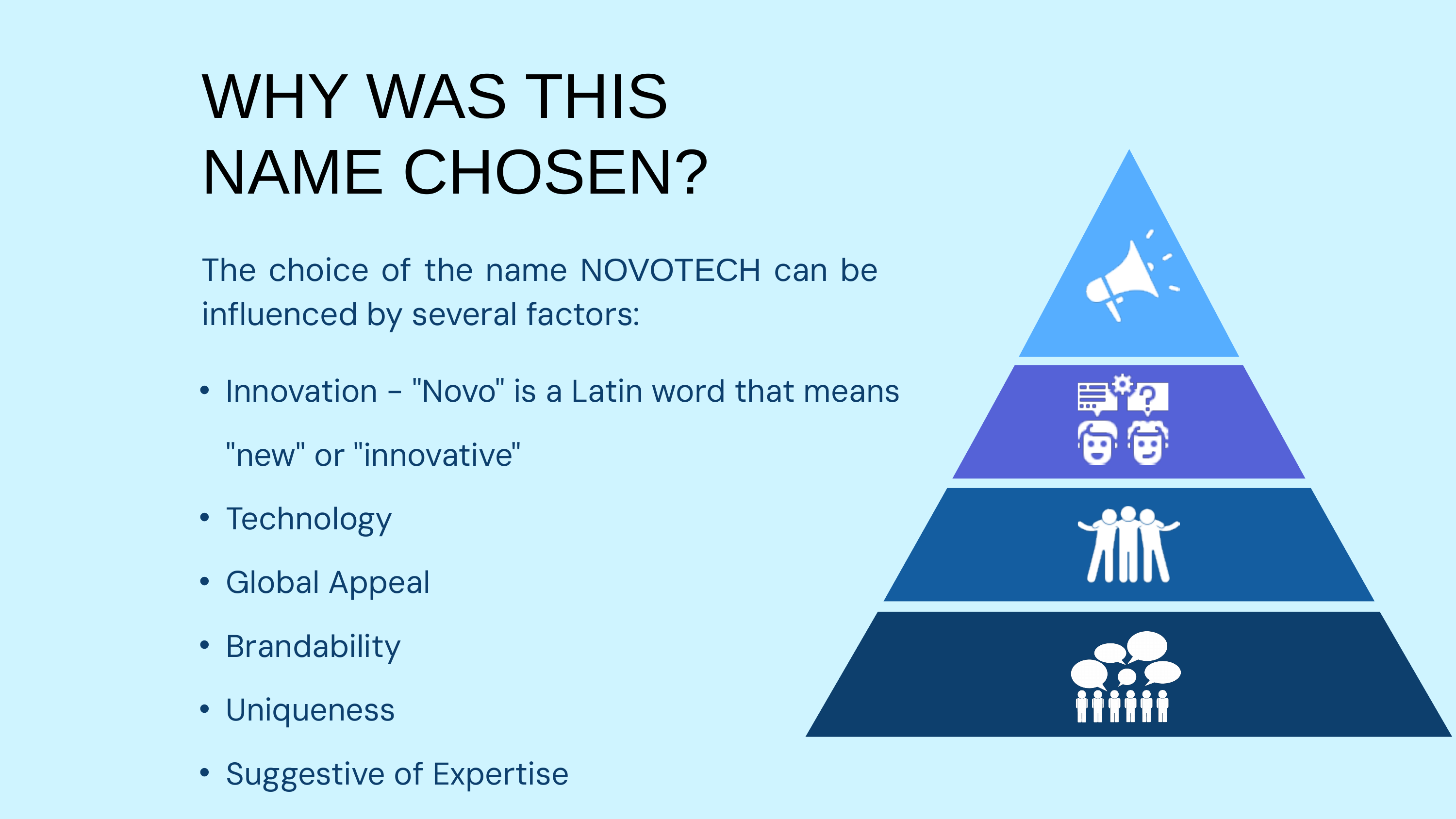

WHY WAS THIS NAME CHOSEN?

The choice of the name NOVOTECH can be influenced by several factors:

Innovation - "Novo" is a Latin word that means "new" or "innovative"
Technology
Global Appeal
Brandability
Uniqueness
Suggestive of Expertise